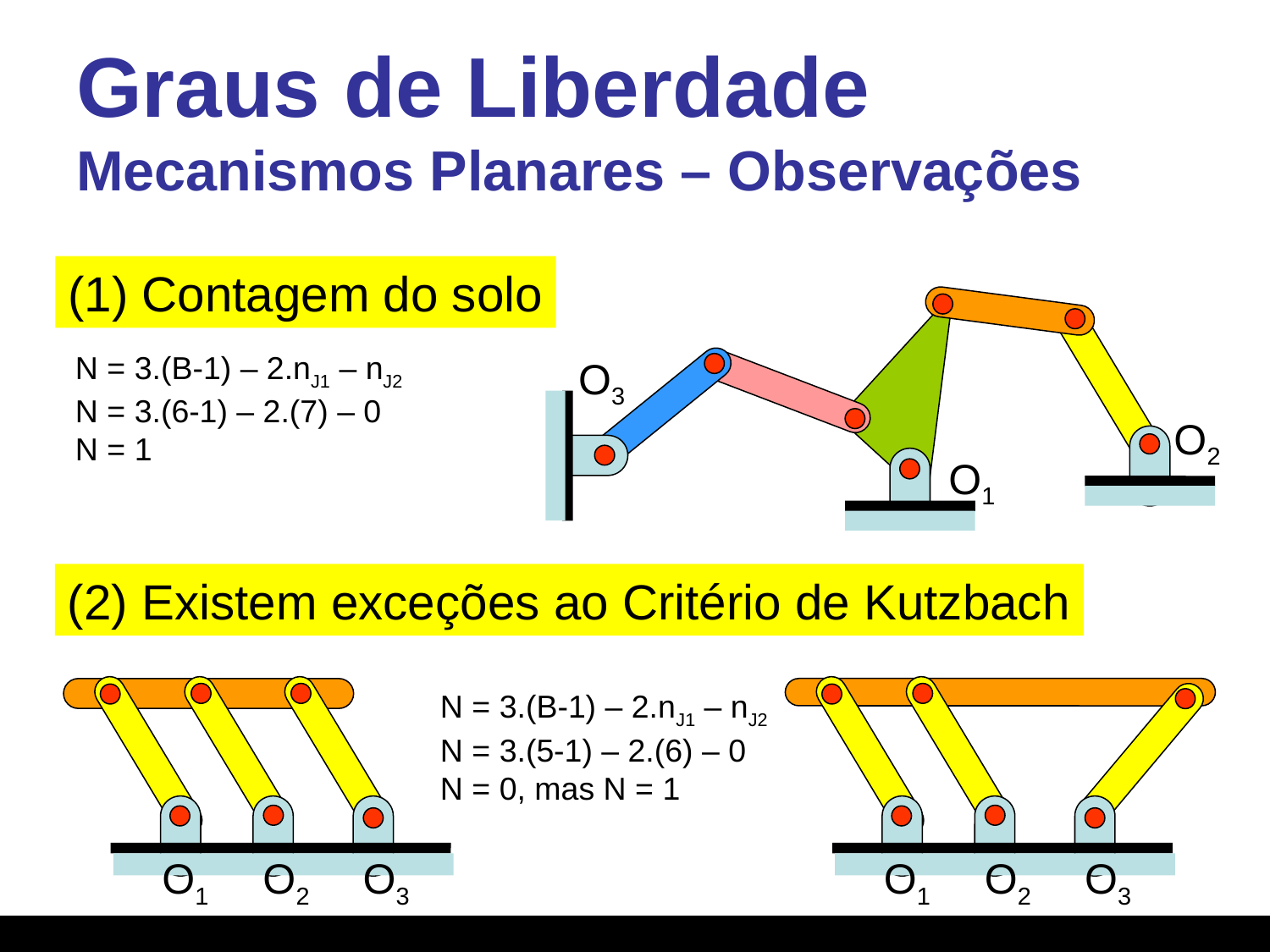

# Graus de Liberdade Mecanismos Planares – Observações
(1) Contagem do solo

O3

O2

O1

N = 3.(B-1) – 2.nJ1 – nJ2
N = 3.(6-1) – 2.(7) – 0
N = 1
(2) Existem exceções ao Critério de Kutzbach

O1
O2
O3

O1
O2
O3

N = 3.(B-1) – 2.nJ1 – nJ2
N = 3.(5-1) – 2.(6) – 0
N = 0, mas N = 1